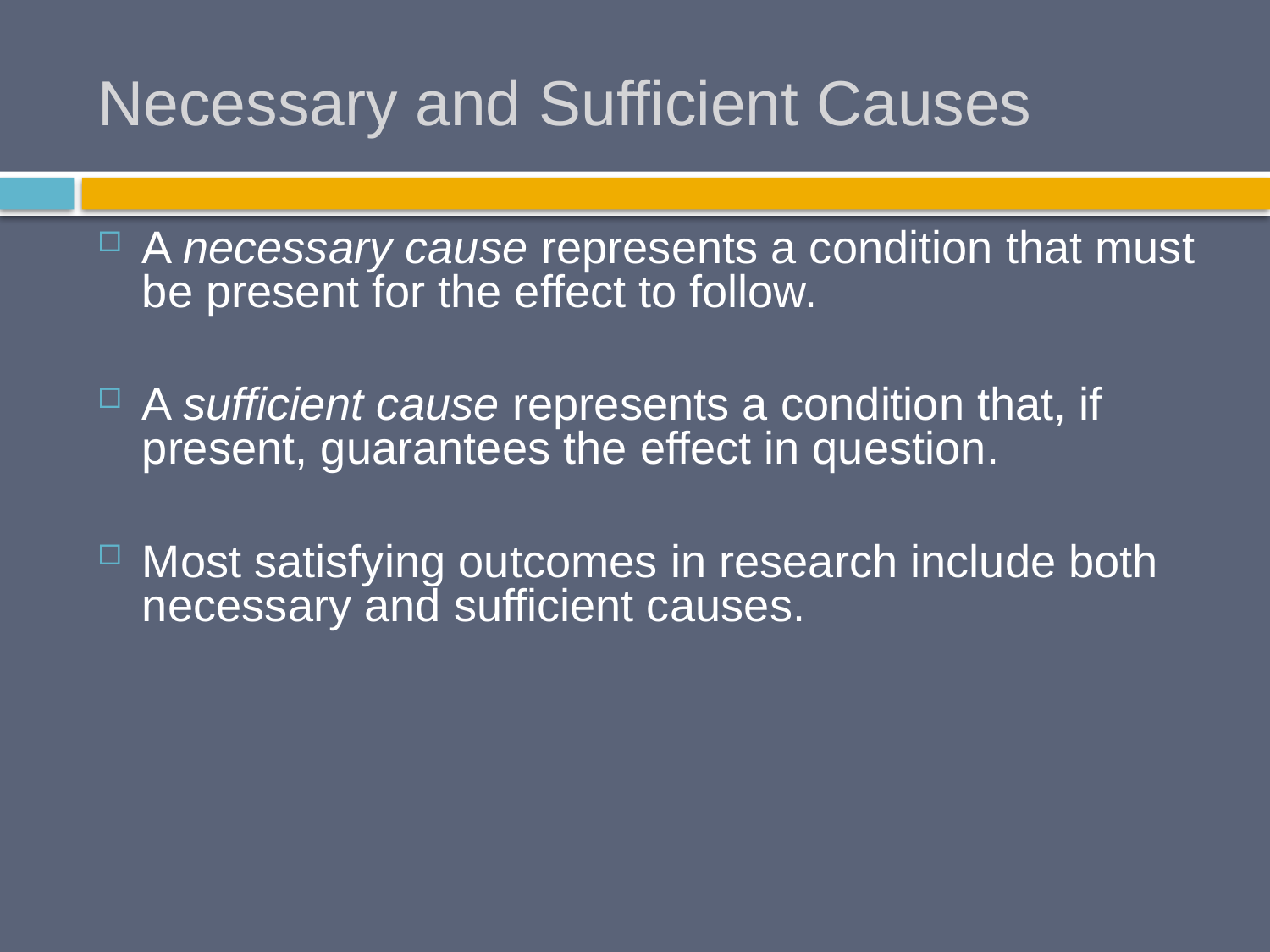

# Necessary and Sufficient Causes
A necessary cause represents a condition that must be present for the effect to follow.

A sufficient cause represents a condition that, if present, guarantees the effect in question.

Most satisfying outcomes in research include both necessary and sufficient causes.